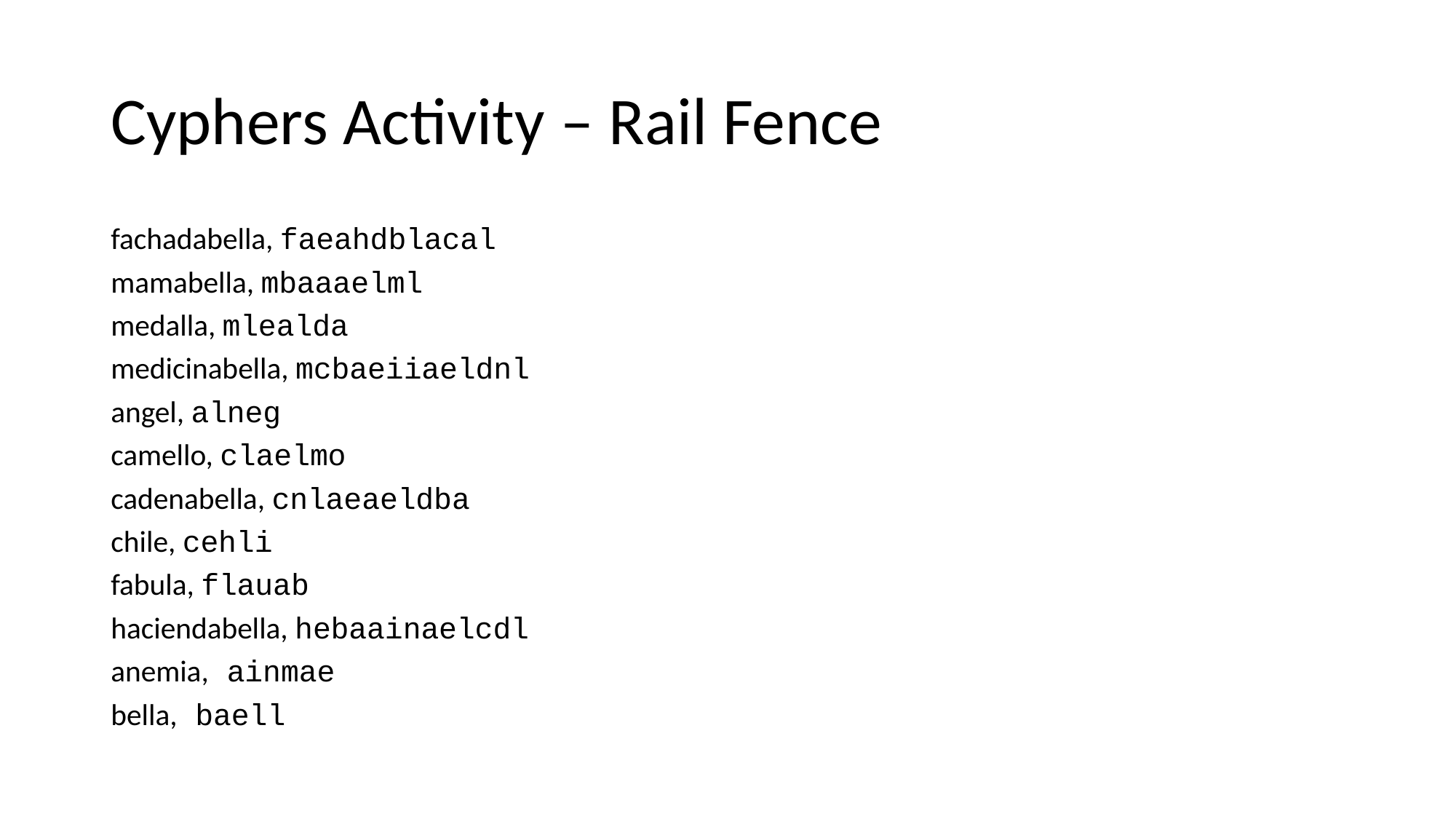

# Cyphers Activity – Rail Fence
fachadabella, faeahdblacal
mamabella, mbaaaelml
medalla, mlealda
medicinabella, mcbaeiiaeldnl
angel, alneg
camello, claelmo
cadenabella, cnlaeaeldba
chile, cehli
fabula, flauab
haciendabella, hebaainaelcdl
anemia, ainmae
bella, baell